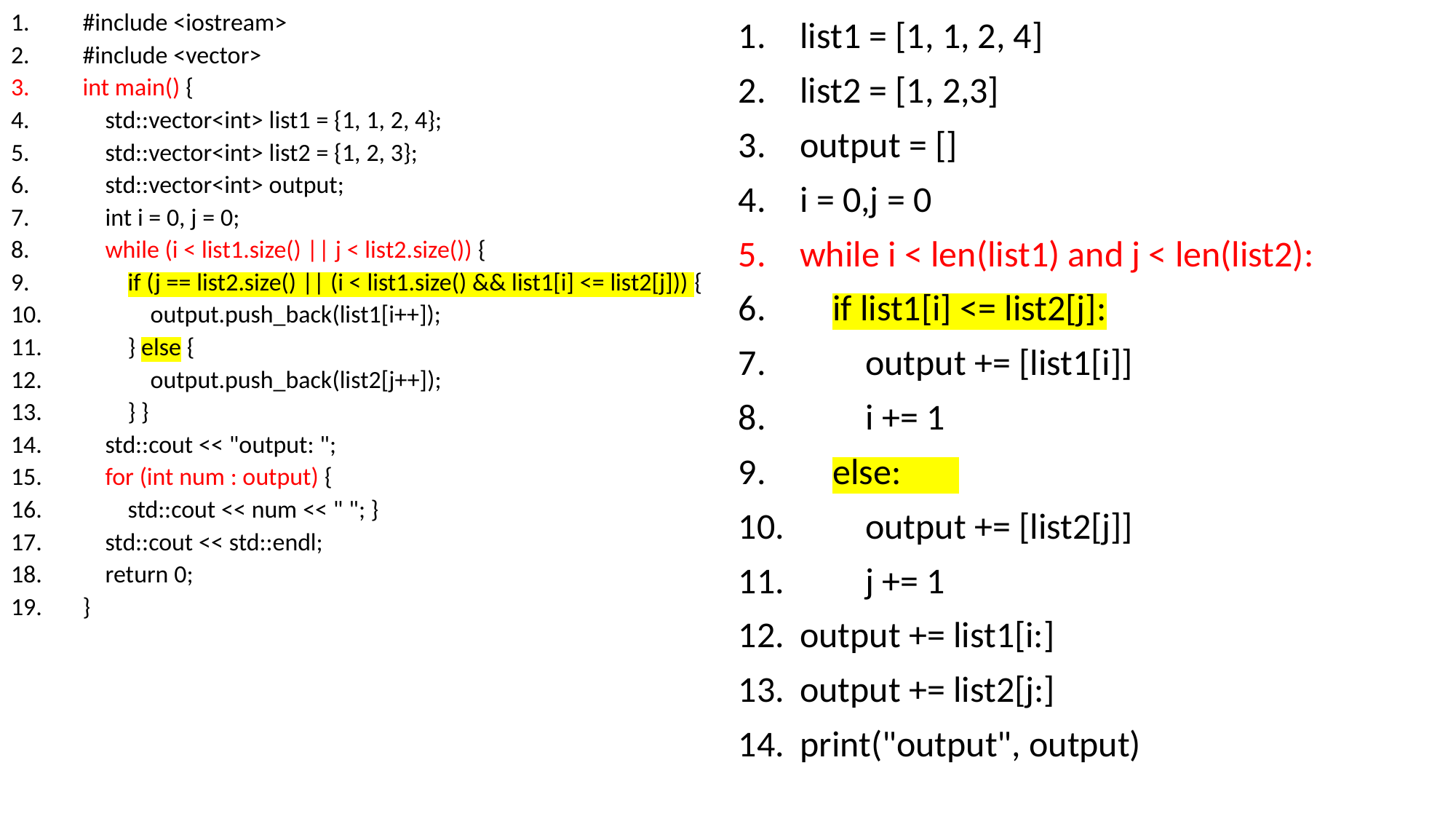

#include <iostream>
#include <vector>
int main() {
    std::vector<int> list1 = {1, 1, 2, 4};
    std::vector<int> list2 = {1, 2, 3};
    std::vector<int> output;
    int i = 0, j = 0;
    while (i < list1.size() || j < list2.size()) {
        if (j == list2.size() || (i < list1.size() && list1[i] <= list2[j])) {
            output.push_back(list1[i++]);
        } else {
            output.push_back(list2[j++]);
        } }
    std::cout << "output: ";
    for (int num : output) {
        std::cout << num << " "; }
    std::cout << std::endl;
    return 0;
}

		  ADDED  SLIDES

list1 = [1, 1, 2, 4]
list2 = [1, 2,3]
output = []
i = 0,j = 0
while i < len(list1) and j < len(list2):
    if list1[i] <= list2[j]:
        output += [list1[i]]
        i += 1
    else:
        output += [list2[j]]
        j += 1
output += list1[i:]
output += list2[j:]
print("output", output)